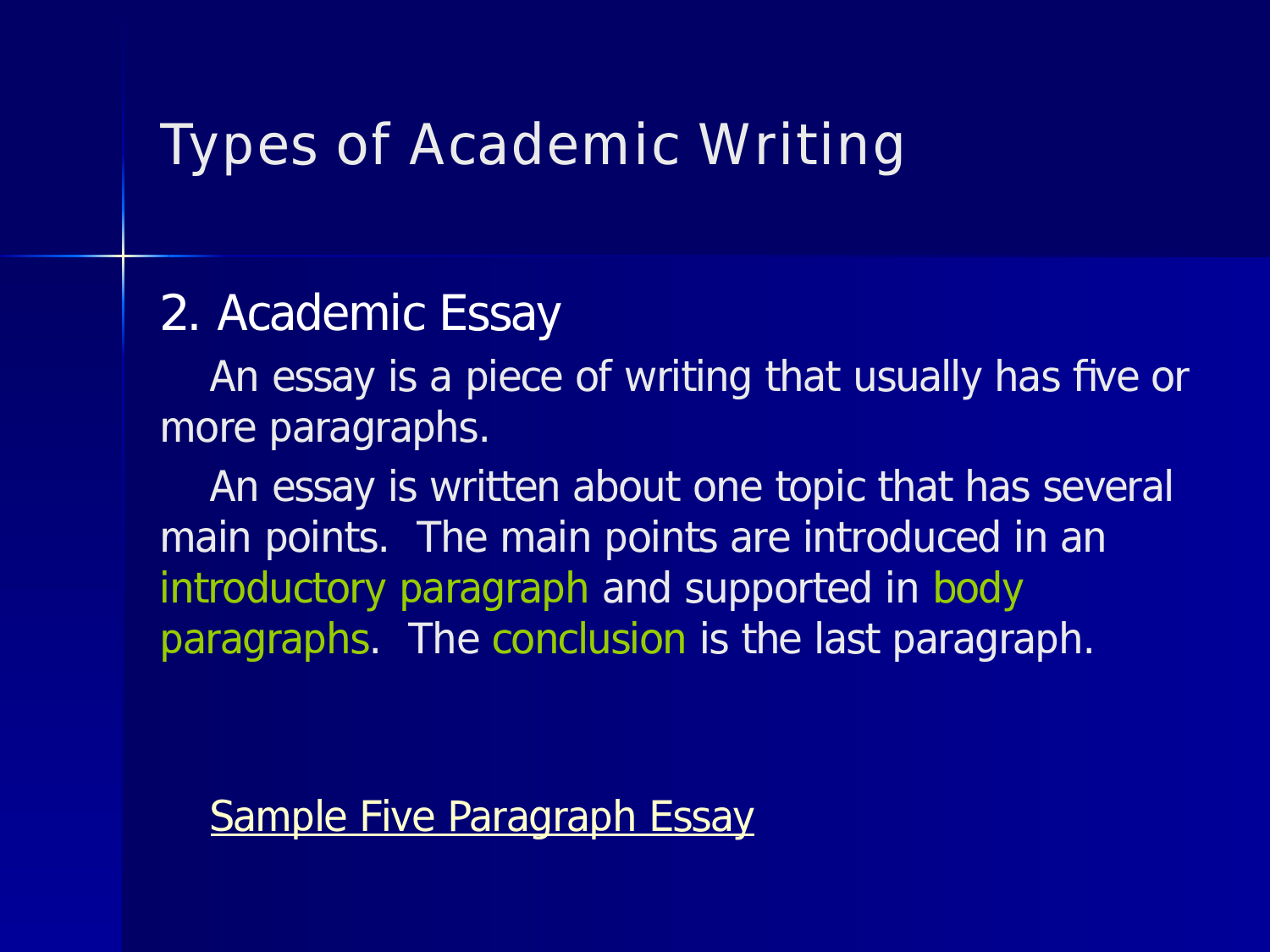

# Types of Academic Writing
2. Academic Essay
An essay is a piece of writing that usually has five or more paragraphs.
An essay is written about one topic that has several main points.  The main points are introduced in an introductory paragraph and supported in body paragraphs.  The conclusion is the last paragraph.

Sample Five Paragraph Essay